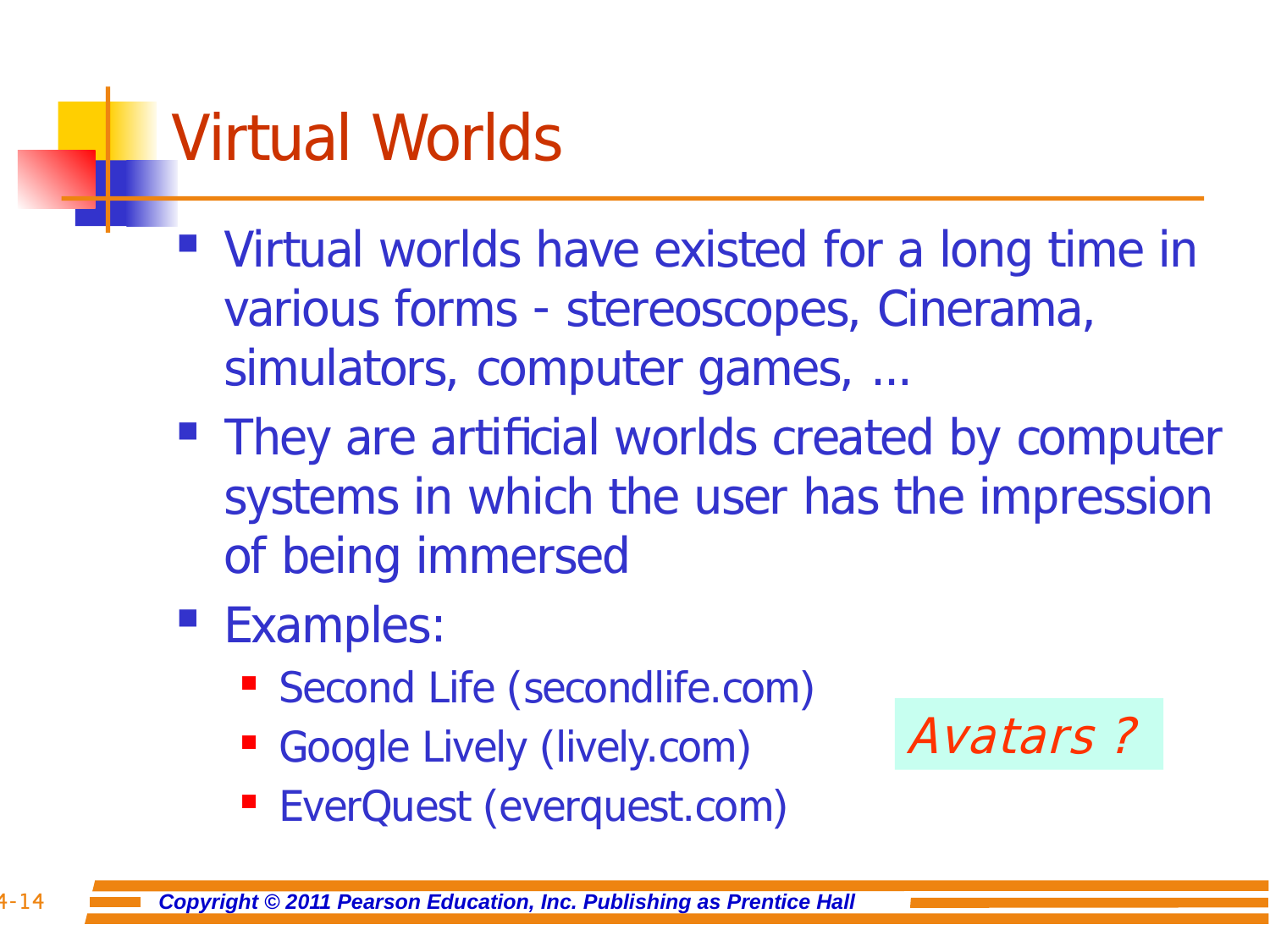

# Virtual Worlds
Virtual worlds have existed for a long time in various forms - stereoscopes, Cinerama, simulators, computer games, …
They are artificial worlds created by computer systems in which the user has the impression of being immersed
Examples:
Second Life (secondlife.com)
Google Lively (lively.com)
EverQuest (everquest.com)
Avatars ?